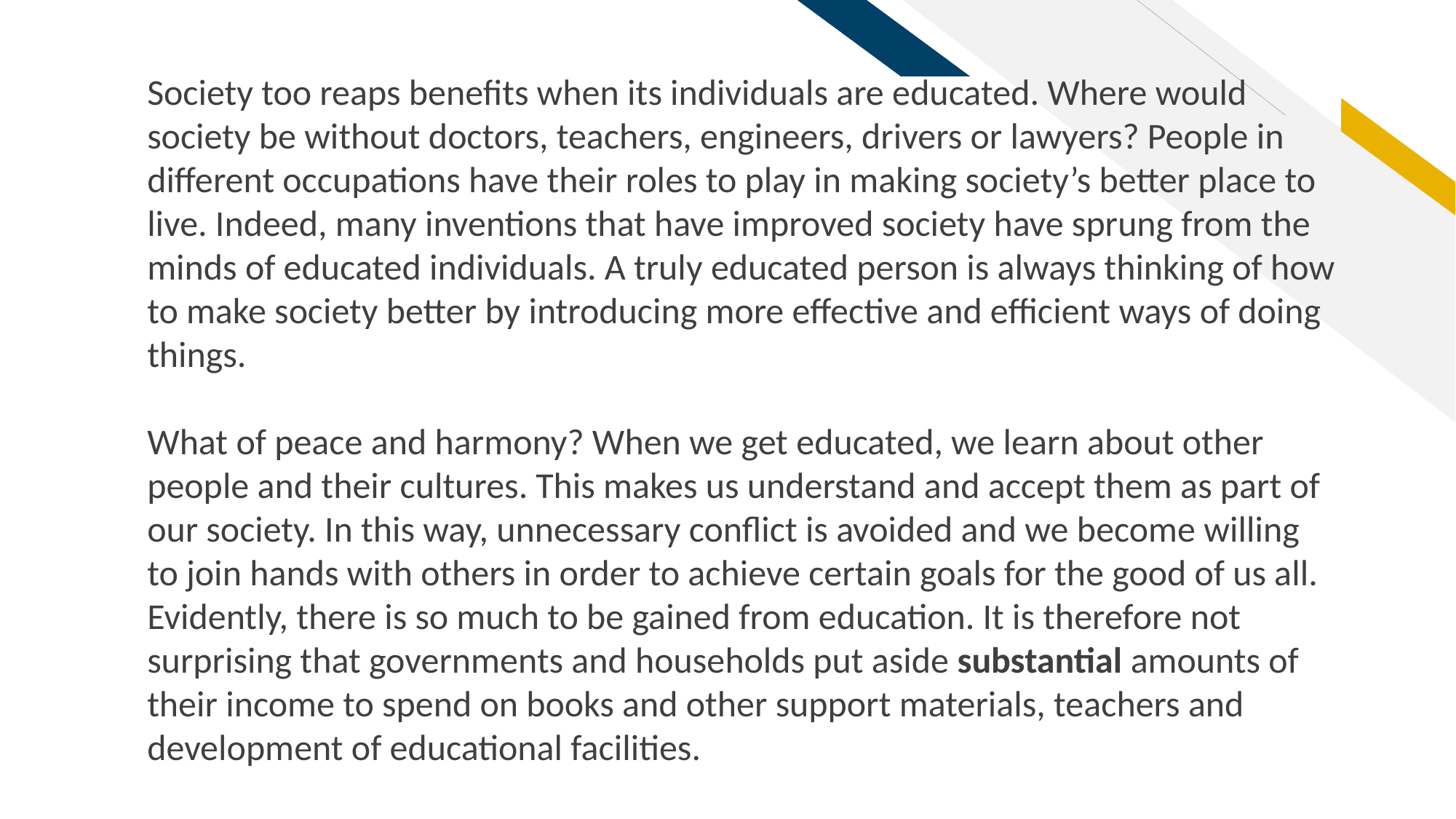

Society too reaps benefits when its individuals are educated. Where would society be without doctors, teachers, engineers, drivers or lawyers? People in different occupations have their roles to play in making society’s better place to live. Indeed, many inventions that have improved society have sprung from the minds of educated individuals. A truly educated person is always thinking of how to make society better by introducing more effective and efficient ways of doing things.

What of peace and harmony? When we get educated, we learn about other people and their cultures. This makes us understand and accept them as part of our society. In this way, unnecessary conflict is avoided and we become willing to join hands with others in order to achieve certain goals for the good of us all. Evidently, there is so much to be gained from education. It is therefore not surprising that governments and households put aside substantial amounts of their income to spend on books and other support materials, teachers and development of educational facilities.